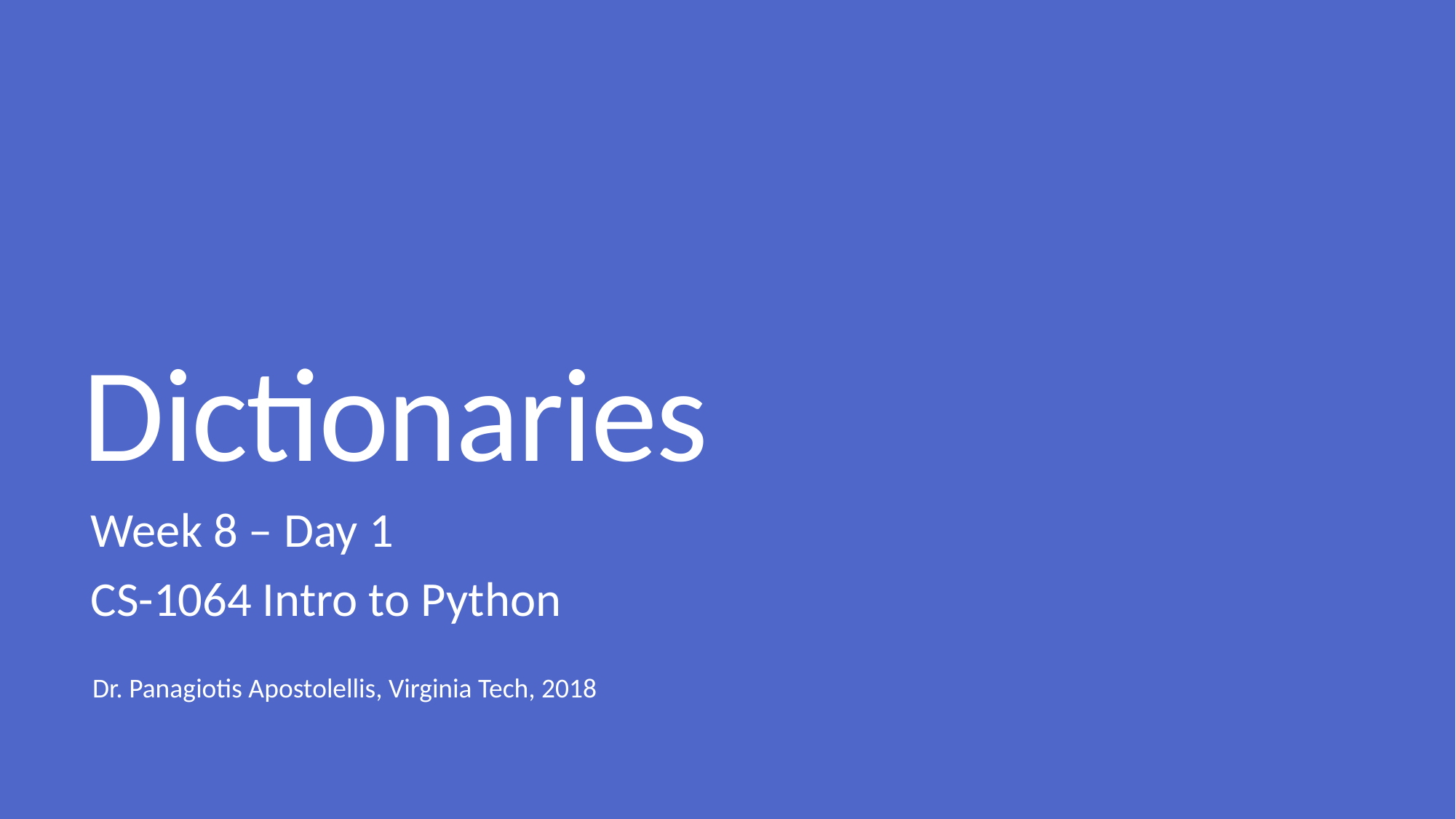

# Dictionaries
Week 8 – Day 1
CS-1064 Intro to Python
Dr. Panagiotis Apostolellis, Virginia Tech, 2018